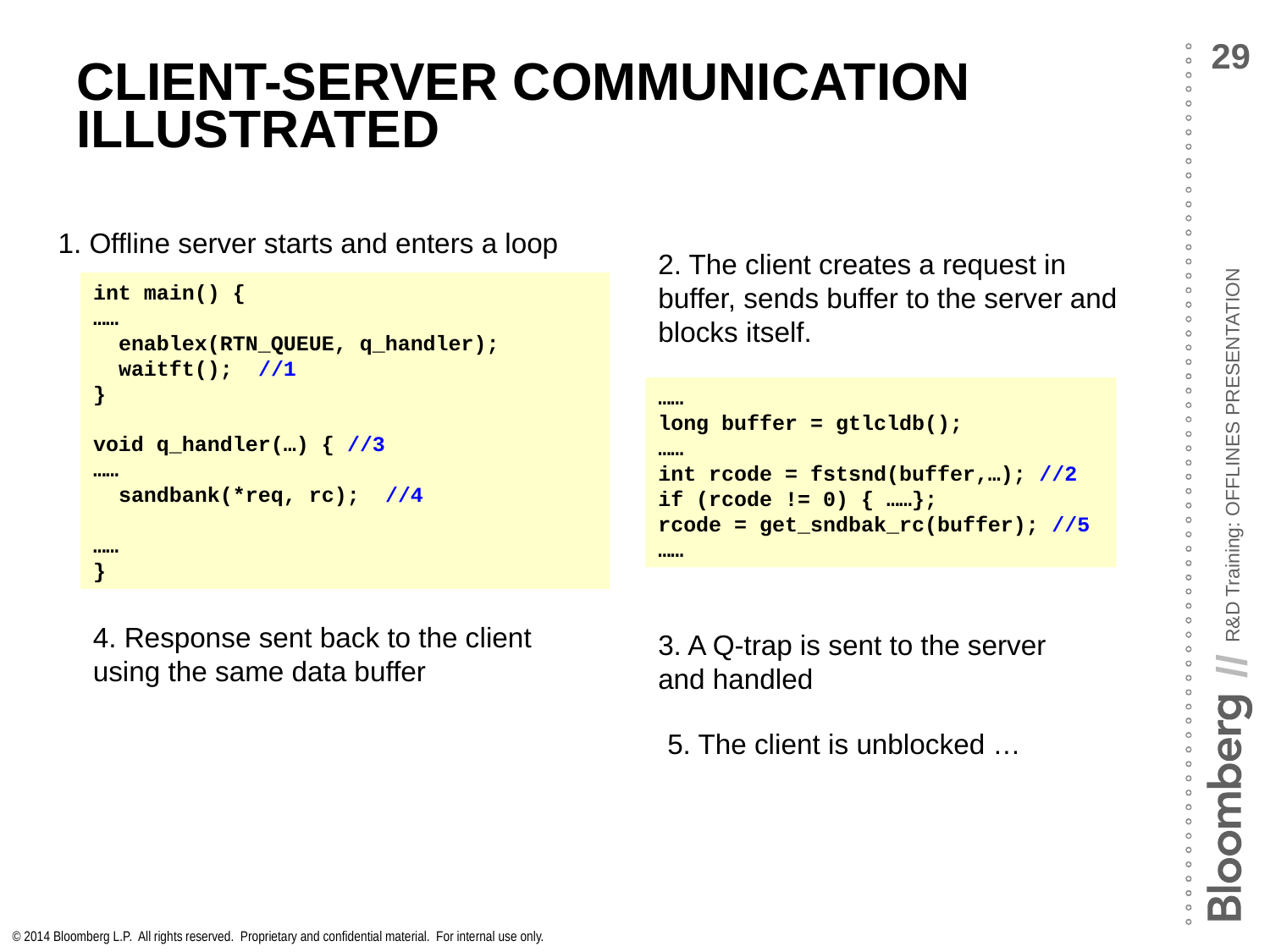

# Client-Server Communication Illustrated
1. Offline server starts and enters a loop
2. The client creates a request in buffer, sends buffer to the server and blocks itself.
int main() {
……
  enablex(RTN_QUEUE, q_handler);
  waitft();  //1
}

void q_handler(…) { //3
……
  sandbank(*req, rc);  //4

……
}
……
long buffer = gtlcldb();
……
int rcode = fstsnd(buffer,…); //2
if (rcode != 0) { ……};
rcode = get_sndbak_rc(buffer); //5
……
4. Response sent back to the client using the same data buffer
3. A Q-trap is sent to the server and handled
5. The client is unblocked …